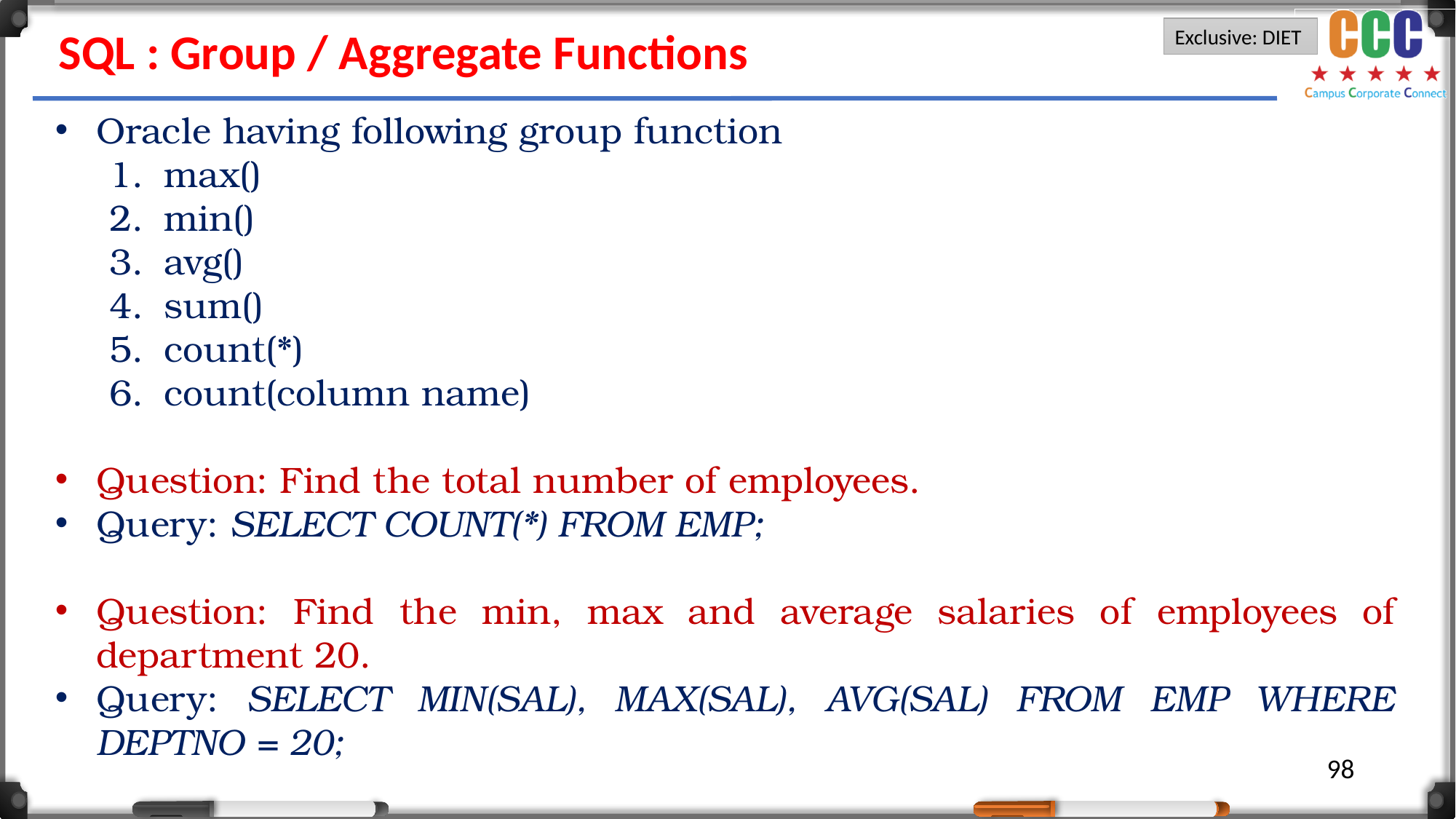

SQL : Group / Aggregate Functions
Oracle having following group function
max()
min()
avg()
sum()
count(*)
count(column name)

Question: Find the total number of employees.
Query: SELECT COUNT(*) FROM EMP;

Question: Find the min, max and average salaries of employees of department 20.
Query: SELECT MIN(SAL), MAX(SAL), AVG(SAL) FROM EMP WHERE DEPTNO = 20;